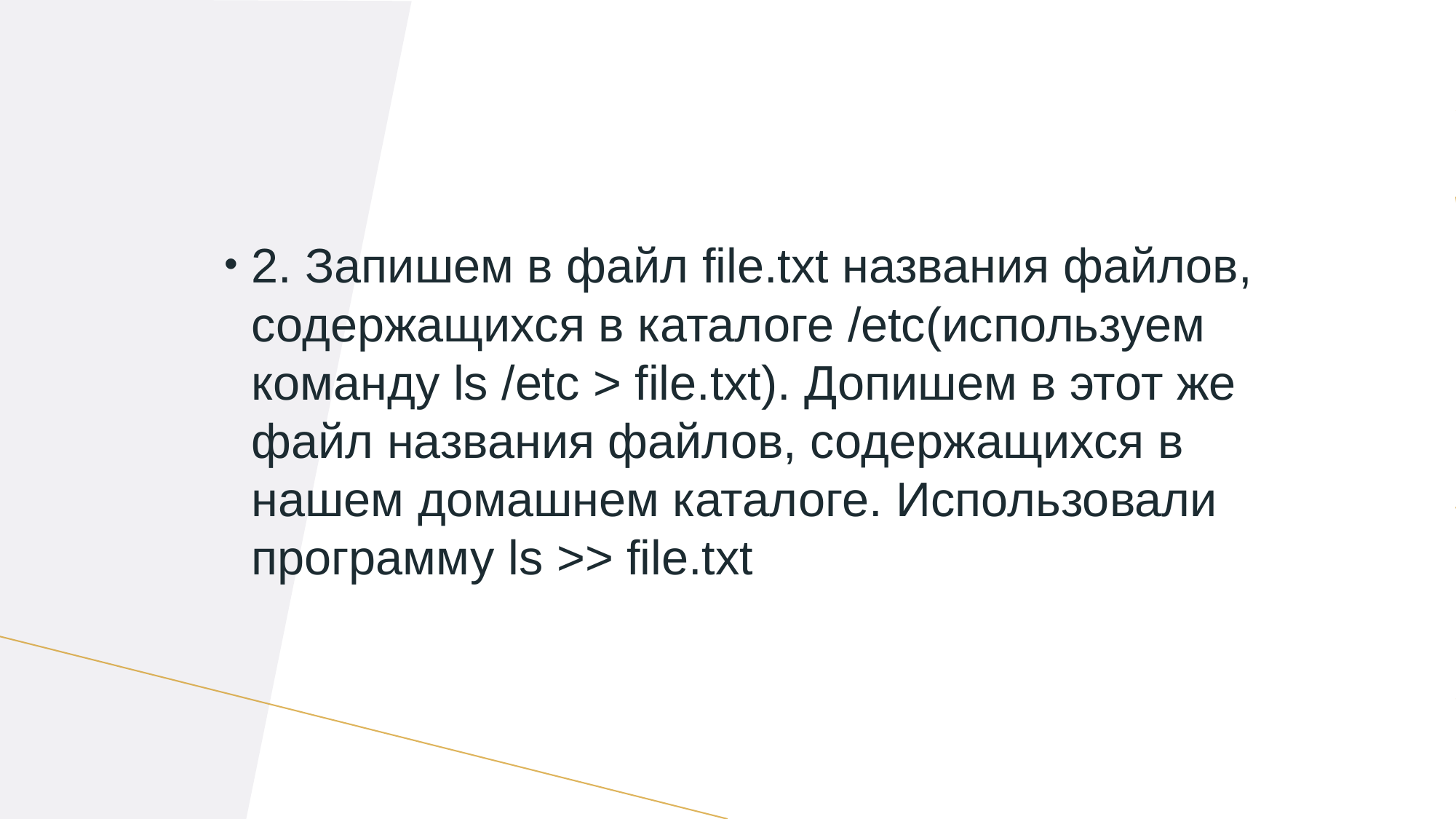

2. Запишем в файл file.txt названия файлов, содержащихся в каталоге /etc(используем команду ls /etc > file.txt). Допишем в этот же файл названия файлов, содержащихся в нашем домашнем каталоге. Использовали программу ls >> file.txt
#